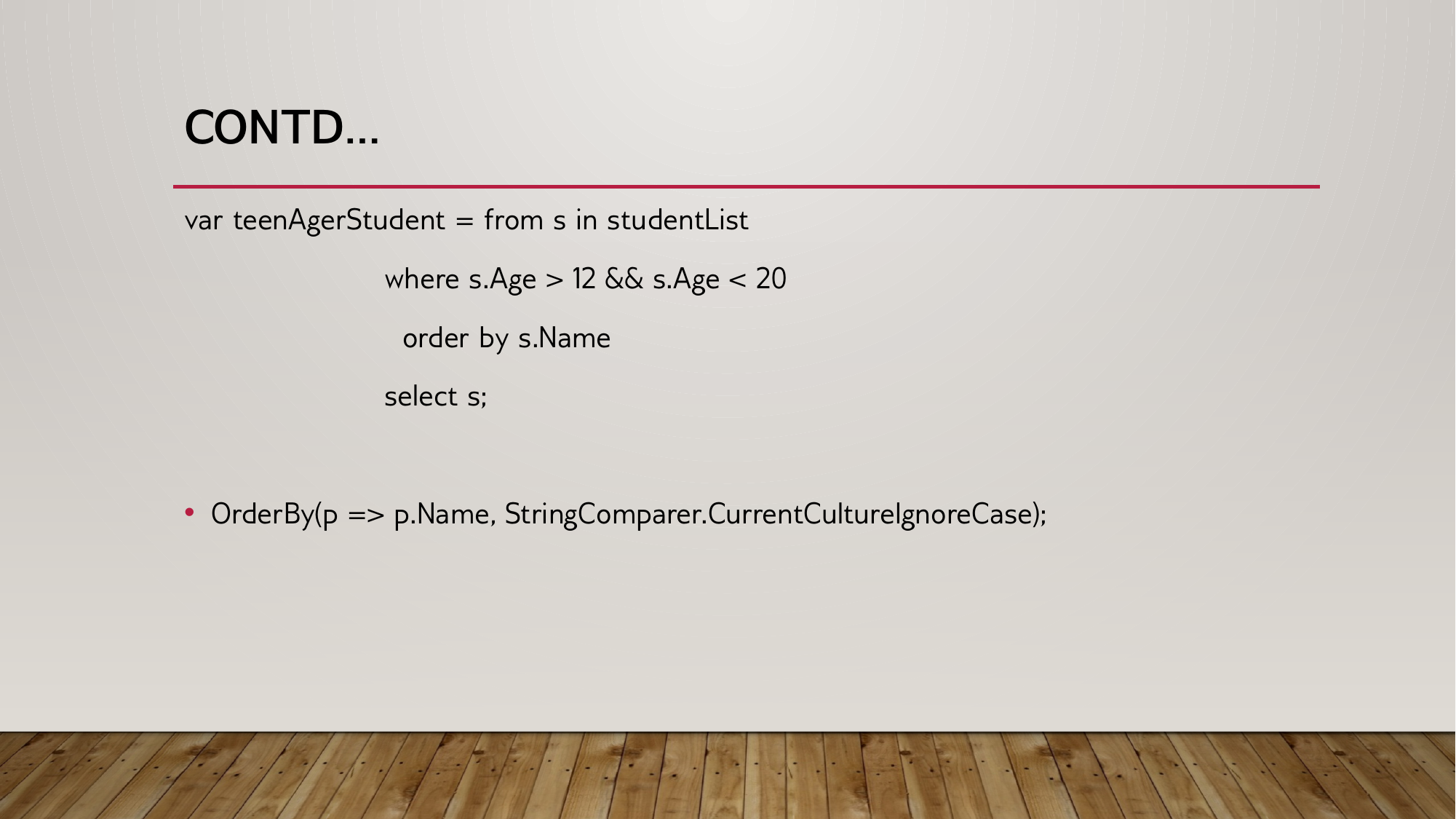

# Contd…
var teenAgerStudent = from s in studentList
                      where s.Age > 12 && s.Age < 20
		order by s.Name
                      select s;

OrderBy(p => p.Name, StringComparer.CurrentCultureIgnoreCase);